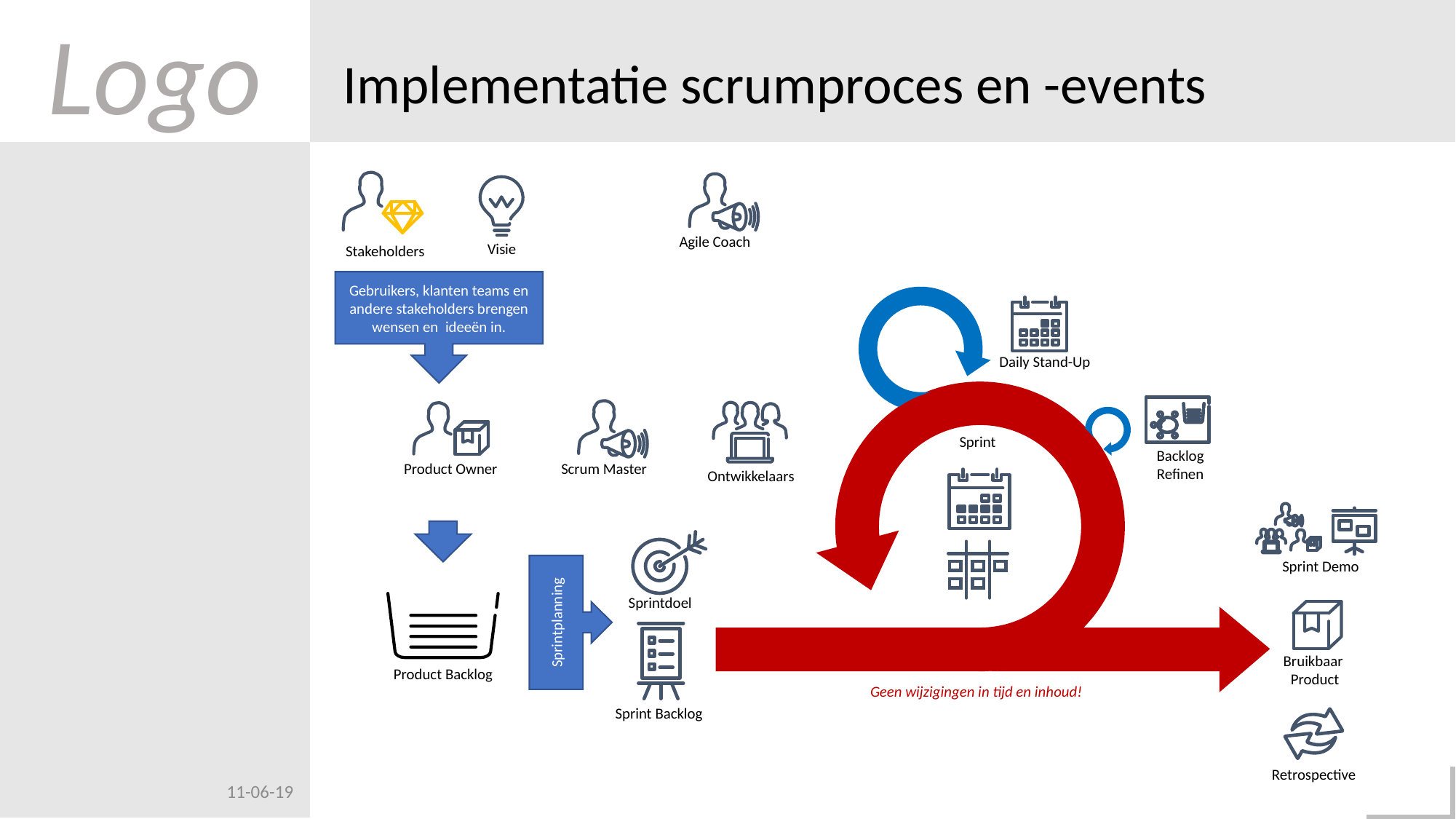

Logo
Implementatie scrumproces en -events

Stakeholders

Agile Coach

Visie
Gebruikers, klanten teams en andere stakeholders brengen wensen en  ideeën in.

Sprint

Daily Stand-Up

Backlog
Refinen

Scrum Master

Ontwikkelaars

Product Owner

Sprint Demo

Bruikbaar
Product

Retrospective

Product Backlog

Sprintdoel

Sprint Backlog
Sprintplanning
Geen wijzigingen in tijd en inhoud!

11-06-19